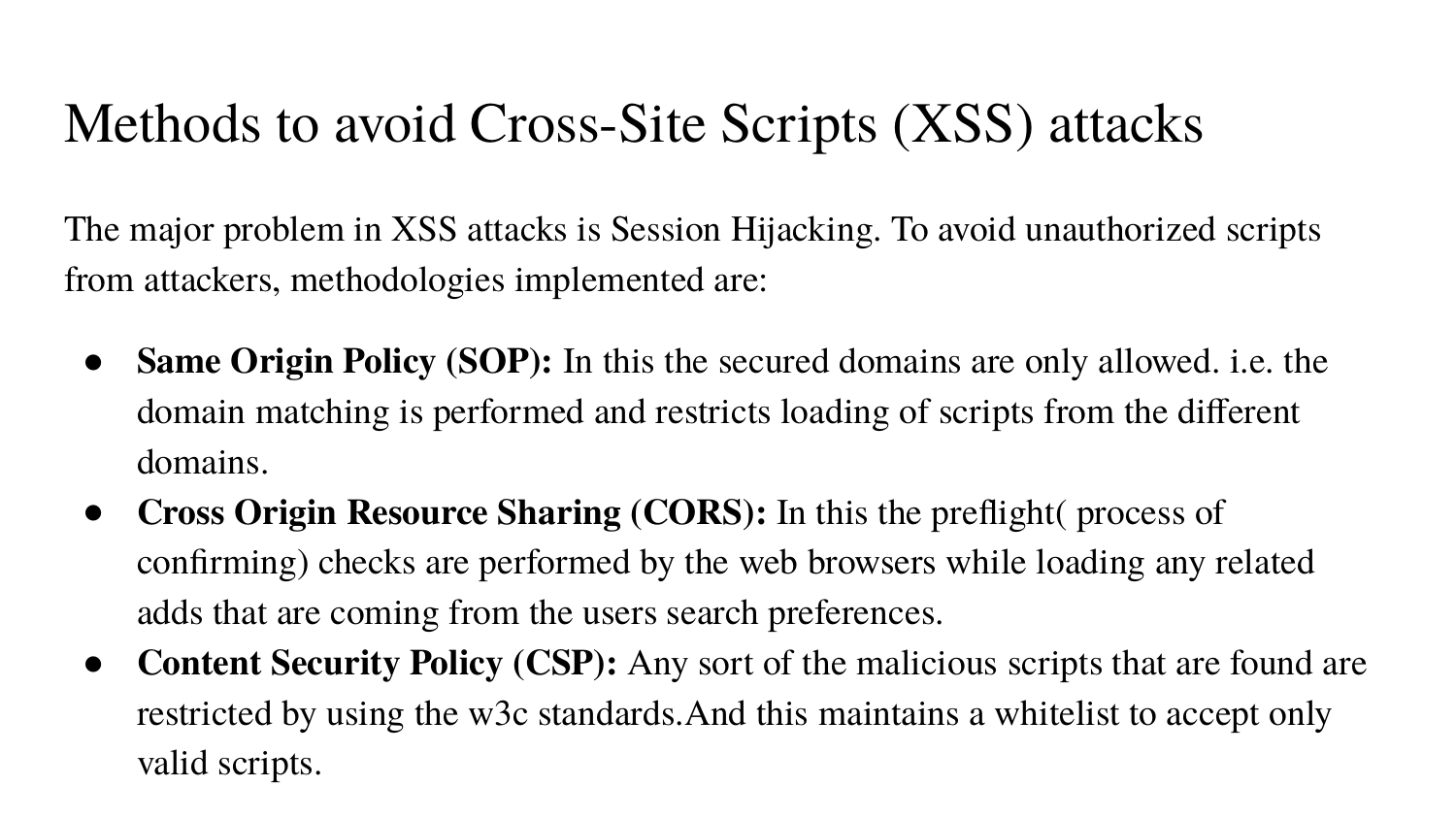

# Methods to avoid Cross-Site Scripts (XSS) attacks
The major problem in XSS attacks is Session Hijacking. To avoid unauthorized scripts from attackers, methodologies implemented are:
Same Origin Policy (SOP): In this the secured domains are only allowed. i.e. the domain matching is performed and restricts loading of scripts from the different domains.
Cross Origin Resource Sharing (CORS): In this the preflight( process of confirming) checks are performed by the web browsers while loading any related adds that are coming from the users search preferences.
Content Security Policy (CSP): Any sort of the malicious scripts that are found are restricted by using the w3c standards.And this maintains a whitelist to accept only valid scripts.